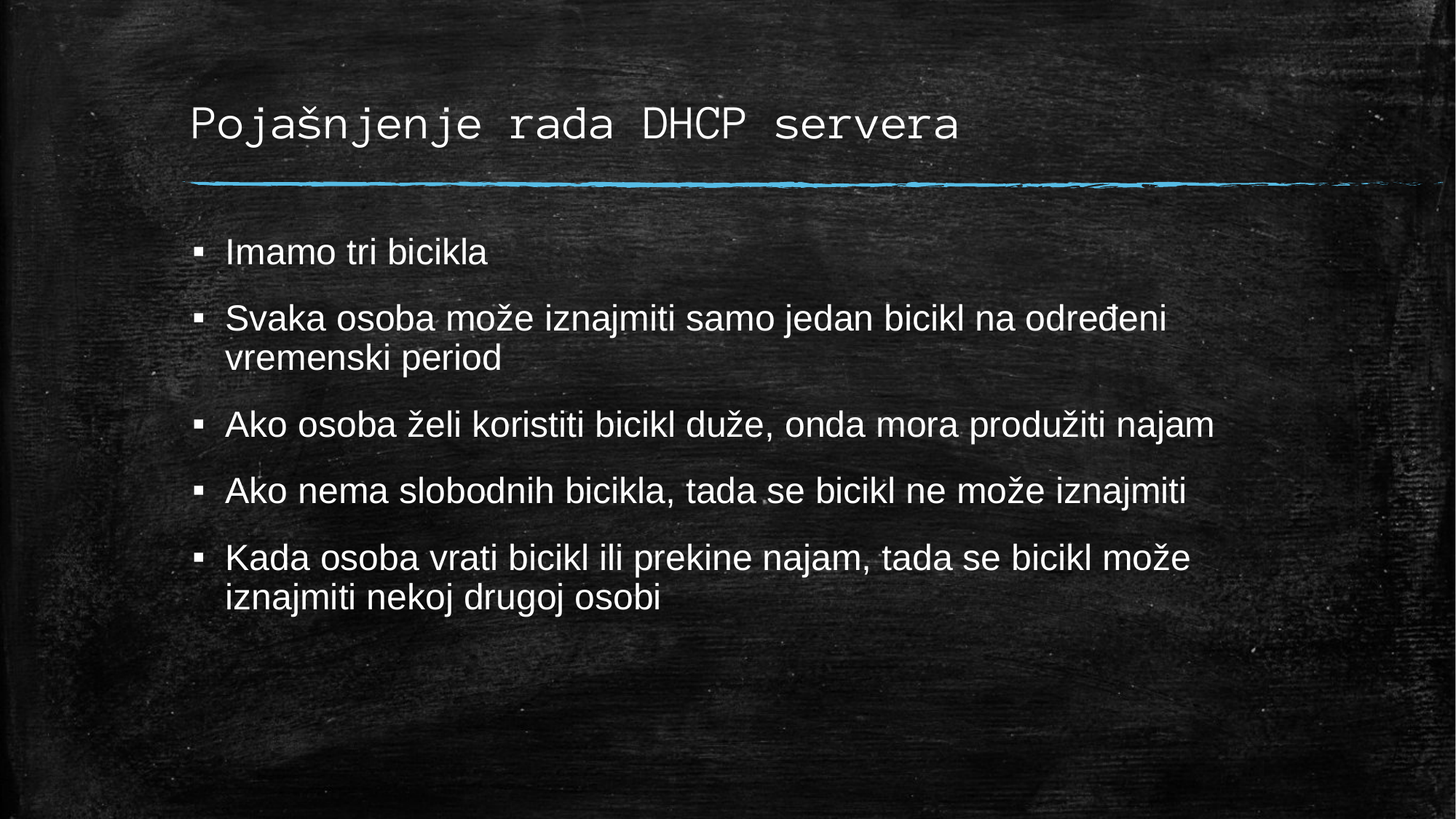

# Pojašnjenje rada DHCP servera
Imamo tri bicikla
Svaka osoba može iznajmiti samo jedan bicikl na određeni vremenski period
Ako osoba želi koristiti bicikl duže, onda mora produžiti najam
Ako nema slobodnih bicikla, tada se bicikl ne može iznajmiti
Kada osoba vrati bicikl ili prekine najam, tada se bicikl može iznajmiti nekoj drugoj osobi